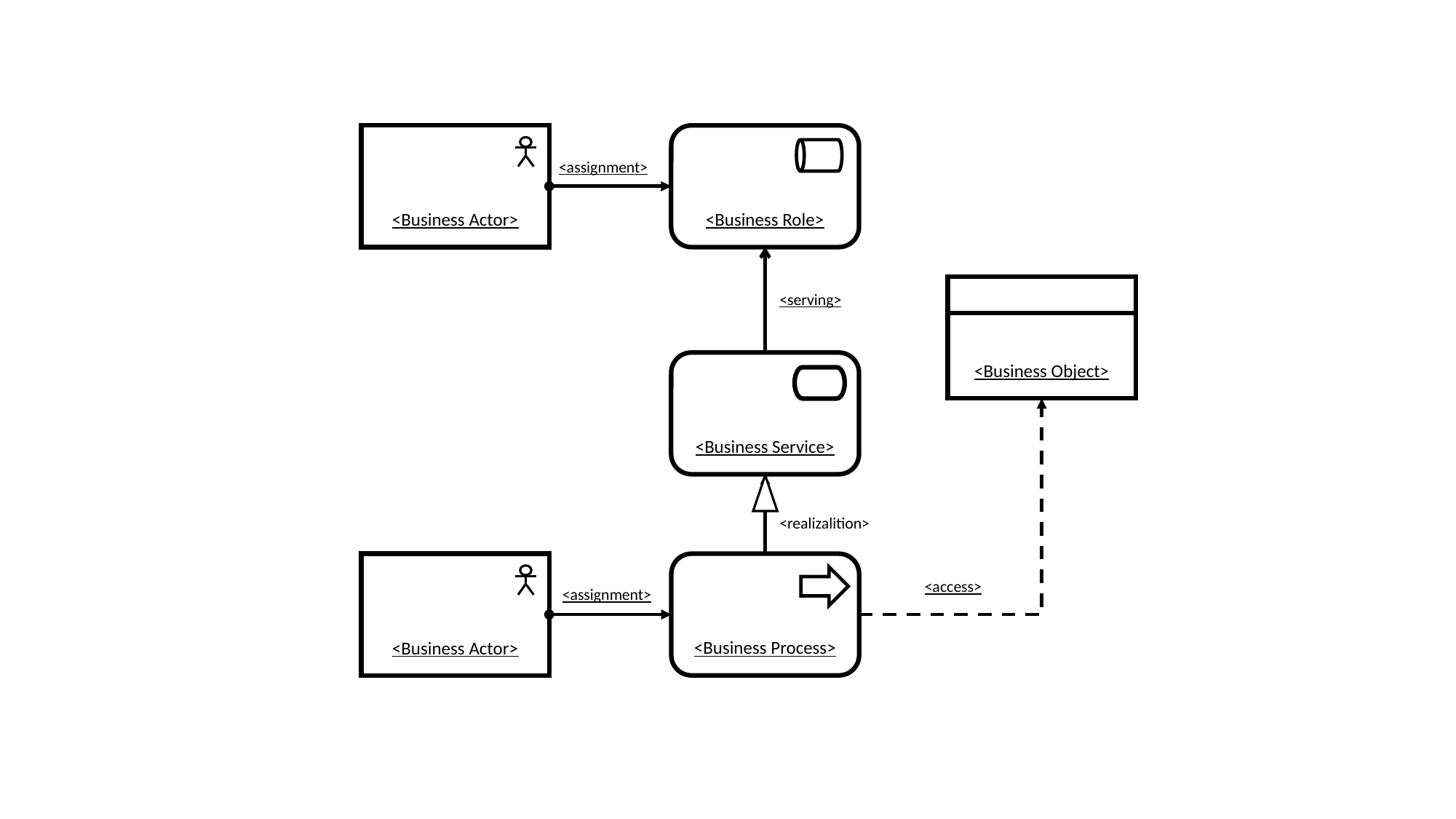

<Business Actor>

<Business Role>

<assignment>

<Business Object>
<serving>

<Business Service>

<realizalition>

<Business Actor>

<Business Process>

<access>
<assignment>